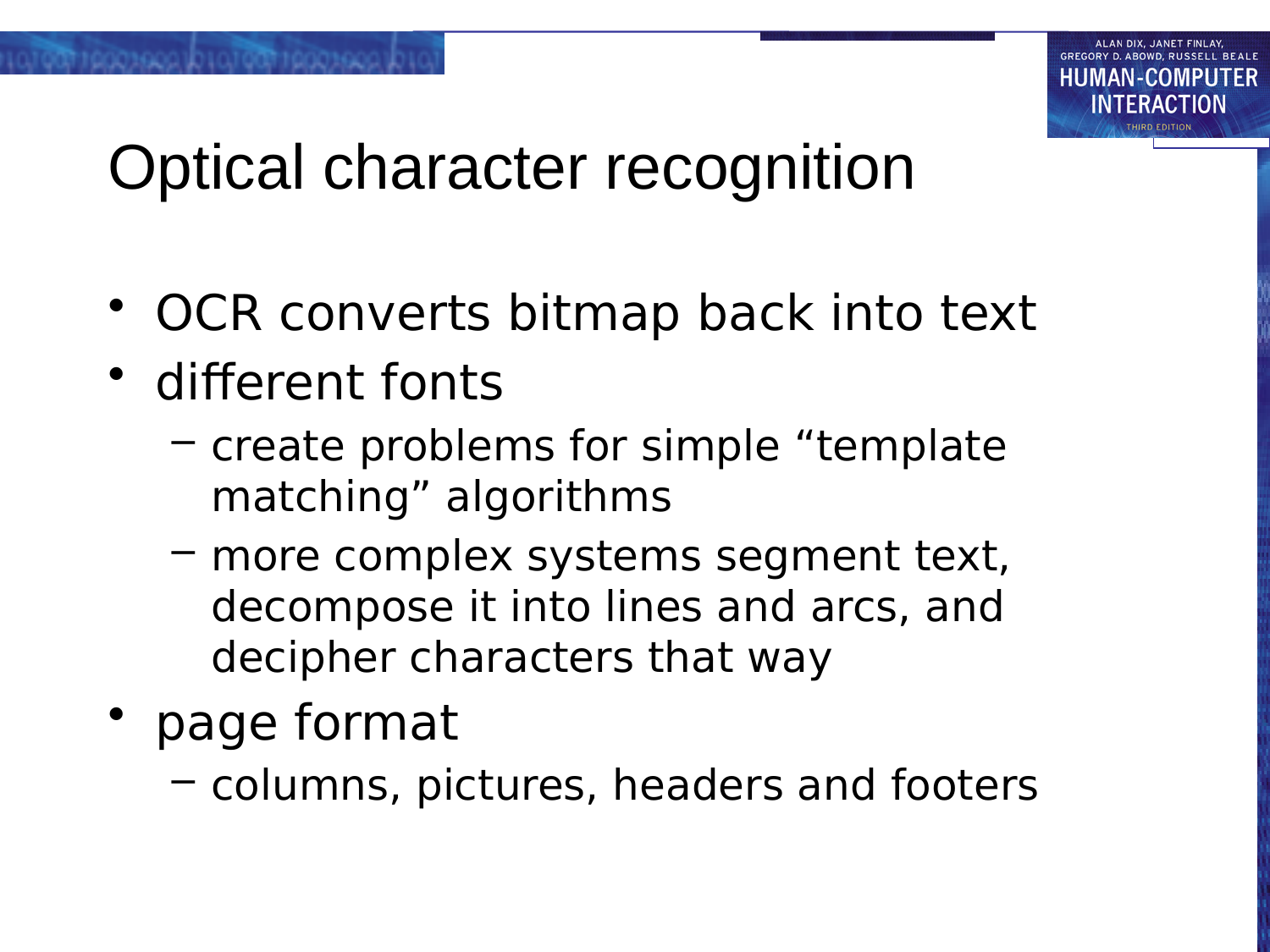

# Optical character recognition
OCR converts bitmap back into text
different fonts
create problems for simple “template matching” algorithms
more complex systems segment text, decompose it into lines and arcs, and decipher characters that way
page format
columns, pictures, headers and footers